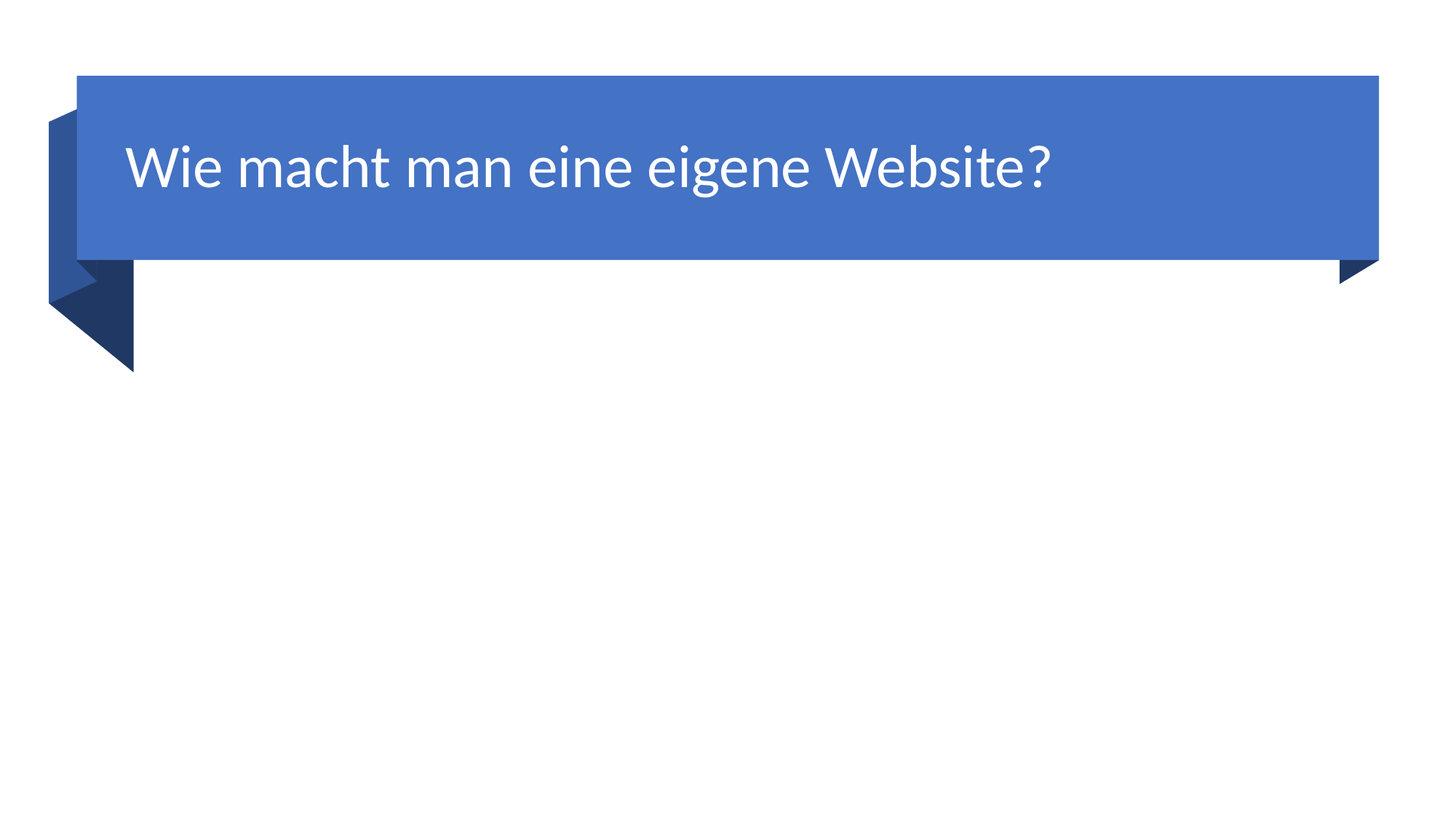

# Wie macht man eine eigene Website?